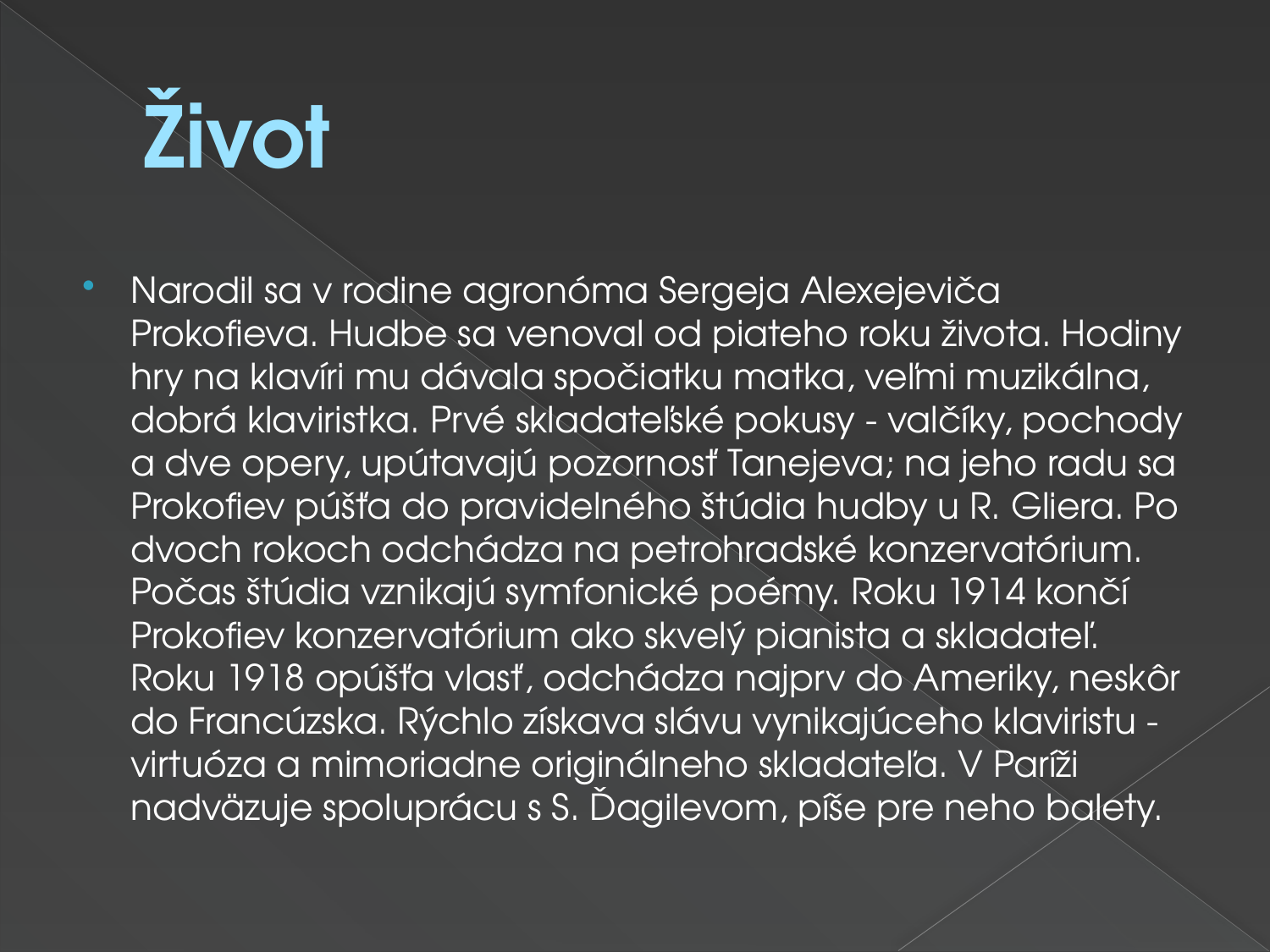

# Život
Narodil sa v rodine agronóma Sergeja Alexejeviča Prokofieva. Hudbe sa venoval od piateho roku života. Hodiny hry na klavíri mu dávala spočiatku matka, veľmi muzikálna, dobrá klaviristka. Prvé skladateľské pokusy - valčíky, pochody a dve opery, upútavajú pozornosť Tanejeva; na jeho radu sa Prokofiev púšťa do pravidelného štúdia hudby u R. Gliera. Po dvoch rokoch odchádza na petrohradské konzervatórium. Počas štúdia vznikajú symfonické poémy. Roku 1914 končí Prokofiev konzervatórium ako skvelý pianista a skladateľ. Roku 1918 opúšťa vlasť, odchádza najprv do Ameriky, neskôr do Francúzska. Rýchlo získava slávu vynikajúceho klaviristu - virtuóza a mimoriadne originálneho skladateľa. V Paríži nadväzuje spoluprácu s S. Ďagilevom, píše pre neho balety.